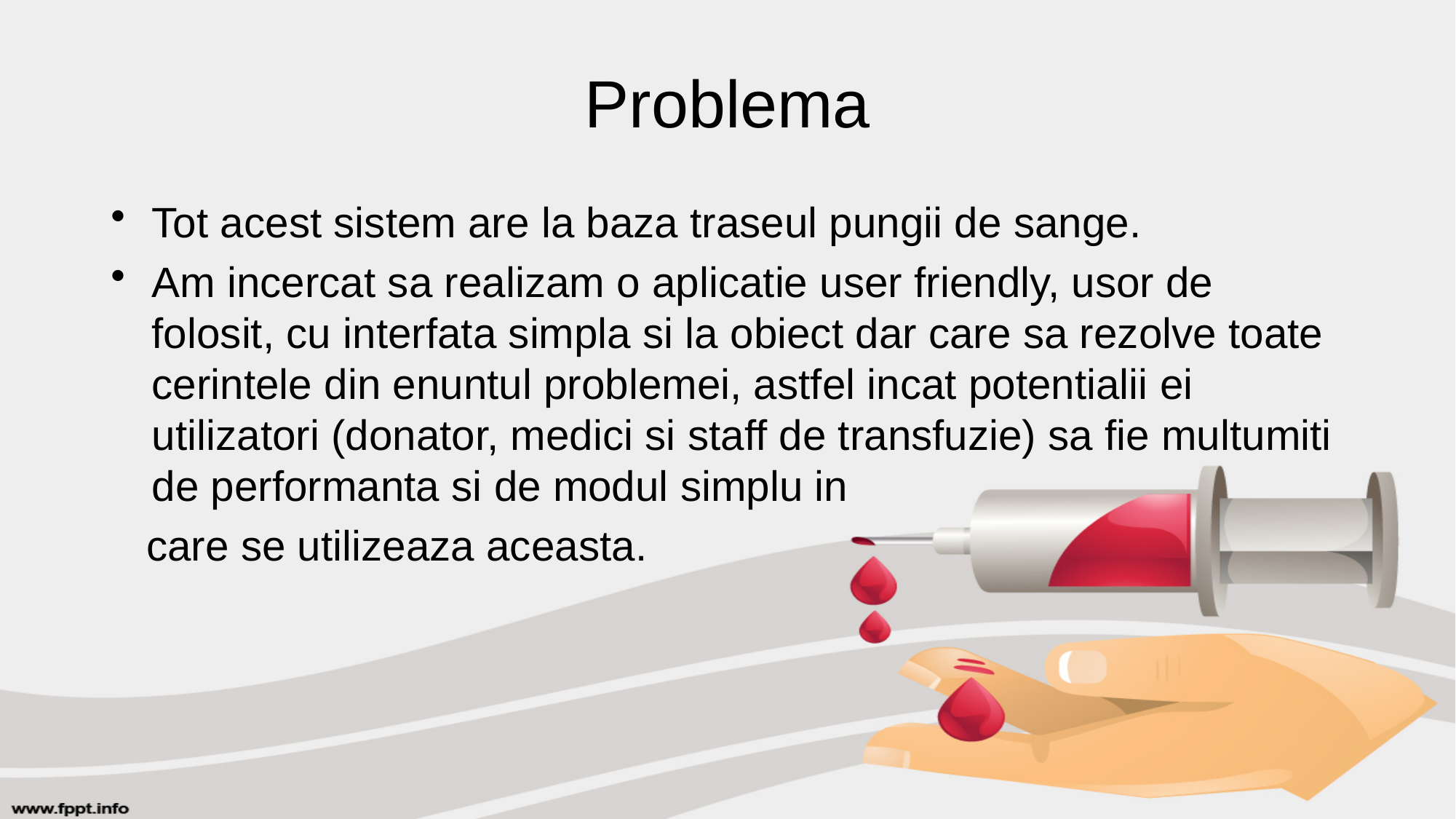

# Problema
Tot acest sistem are la baza traseul pungii de sange.
Am incercat sa realizam o aplicatie user friendly, usor de folosit, cu interfata simpla si la obiect dar care sa rezolve toate cerintele din enuntul problemei, astfel incat potentialii ei utilizatori (donator, medici si staff de transfuzie) sa fie multumiti de performanta si de modul simplu in
   care se utilizeaza aceasta.